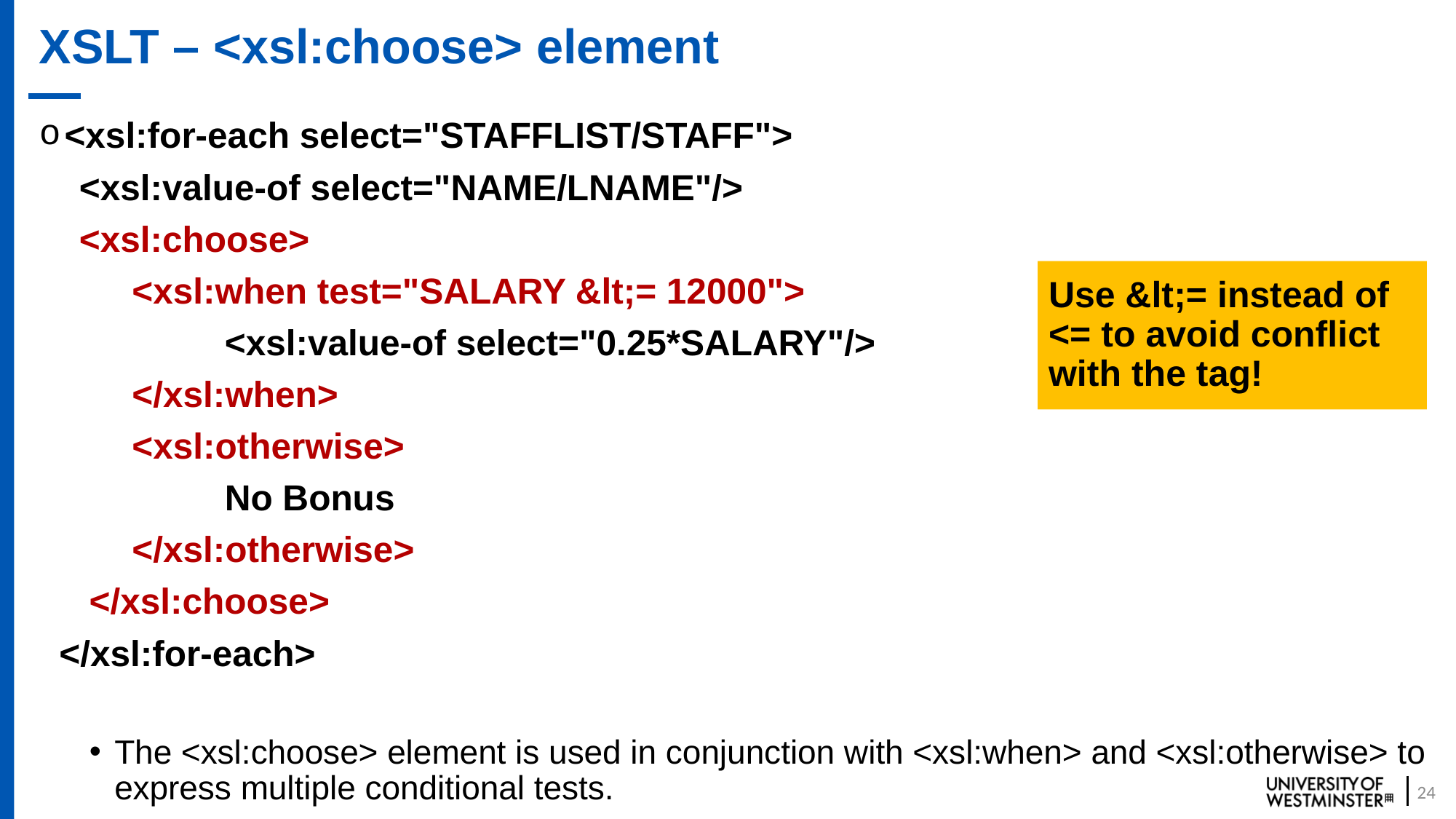

# XSLT – <xsl:choose> element
<xsl:for-each select="STAFFLIST/STAFF">
    <xsl:value-of select="NAME/LNAME"/>
    <xsl:choose>
	<xsl:when test="SALARY &lt;= 12000">
		<xsl:value-of select="0.25*SALARY"/>
	</xsl:when>
	<xsl:otherwise>
		No Bonus
	</xsl:otherwise>
     </xsl:choose>
  </xsl:for-each>

The <xsl:choose> element is used in conjunction with <xsl:when> and <xsl:otherwise> to express multiple conditional tests.
Use &lt;= instead of <= to avoid conflict with the tag!
24